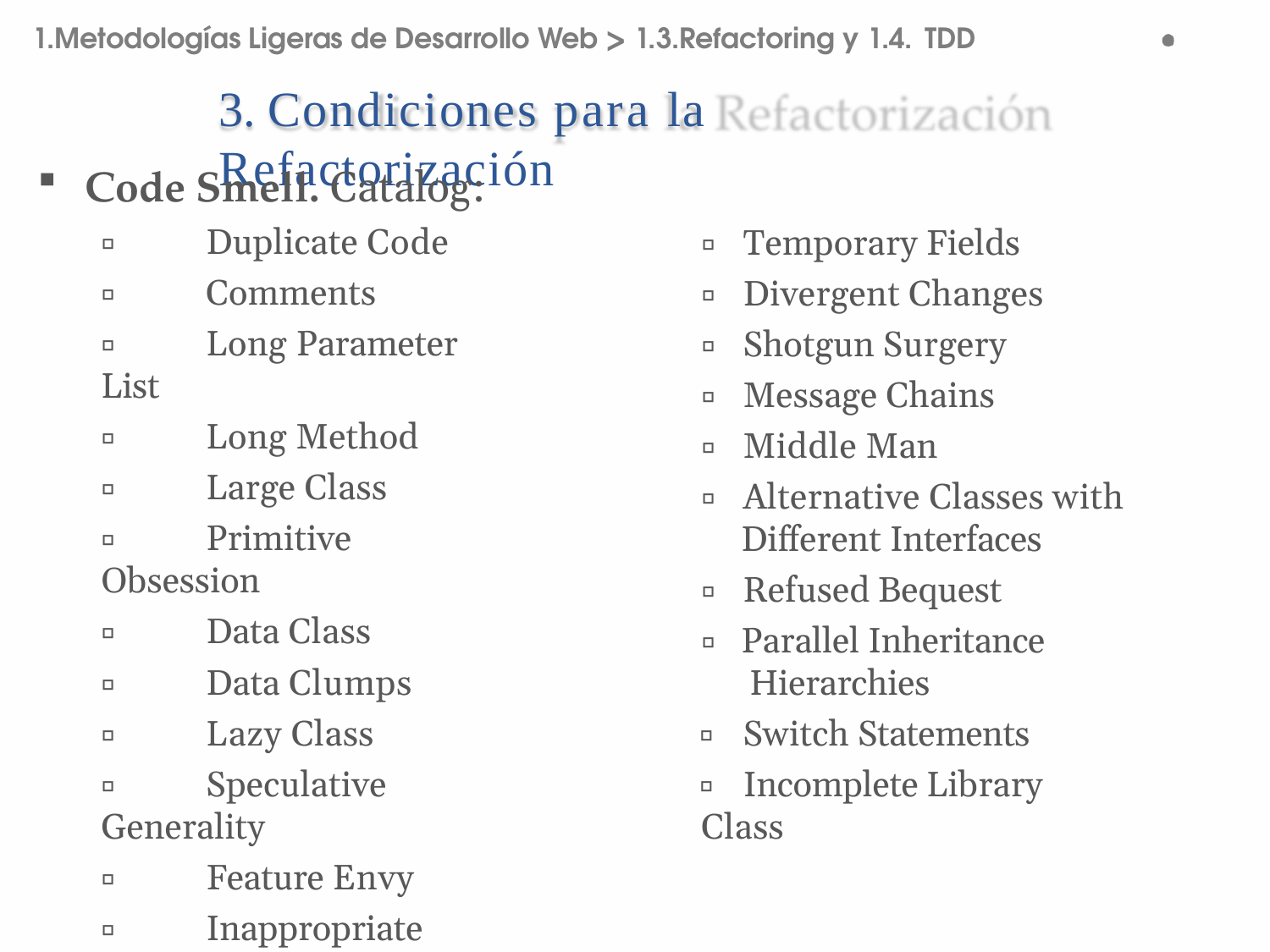

1.Metodologías Ligeras de Desarrollo Web > 1.3.Refactoring y 1.4. TDD
# 3. Condiciones para la Refactorización
Code Smell. Catalog:
▫	Duplicate Code
▫	Comments
▫	Long Parameter List
▫	Long Method
▫	Large Class
▫	Primitive Obsession
▫	Data Class
▫	Data Clumps
▫	Lazy Class
▫	Speculative Generality
▫	Feature Envy
▫	Inappropriate Intimacy
▫	Temporary Fields
▫	Divergent Changes
▫	Shotgun Surgery
▫	Message Chains
▫	Middle Man
▫	Alternative Classes with
Different Interfaces
▫	Refused Bequest
▫	Parallel Inheritance  Hierarchies
▫	Switch Statements
▫	Incomplete Library Class